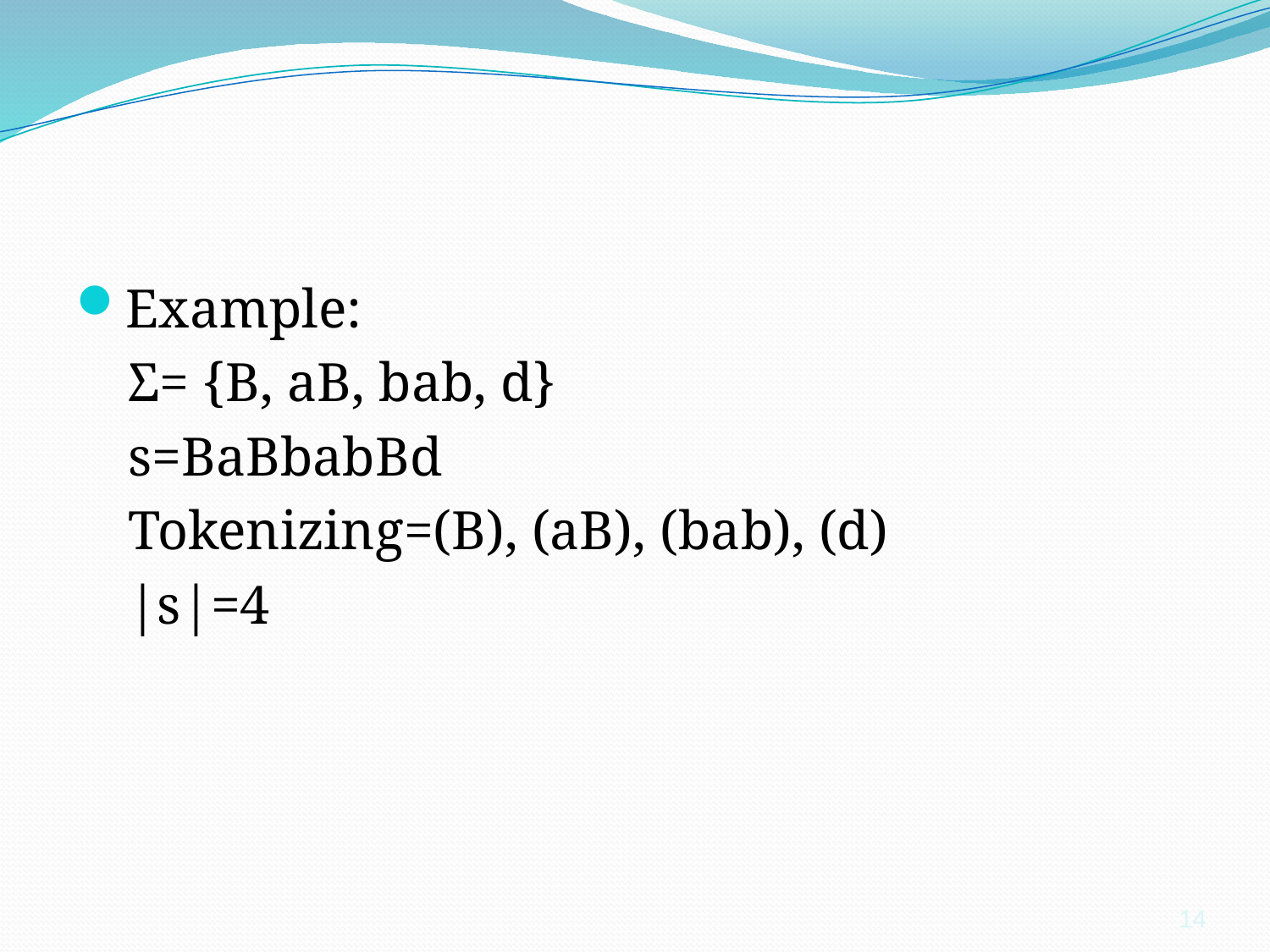

Example:
	 Σ= {B, aB, bab, d}
	 s=BaBbabBd
	 Tokenizing=(B), (aB), (bab), (d)
	 |s|=4
14